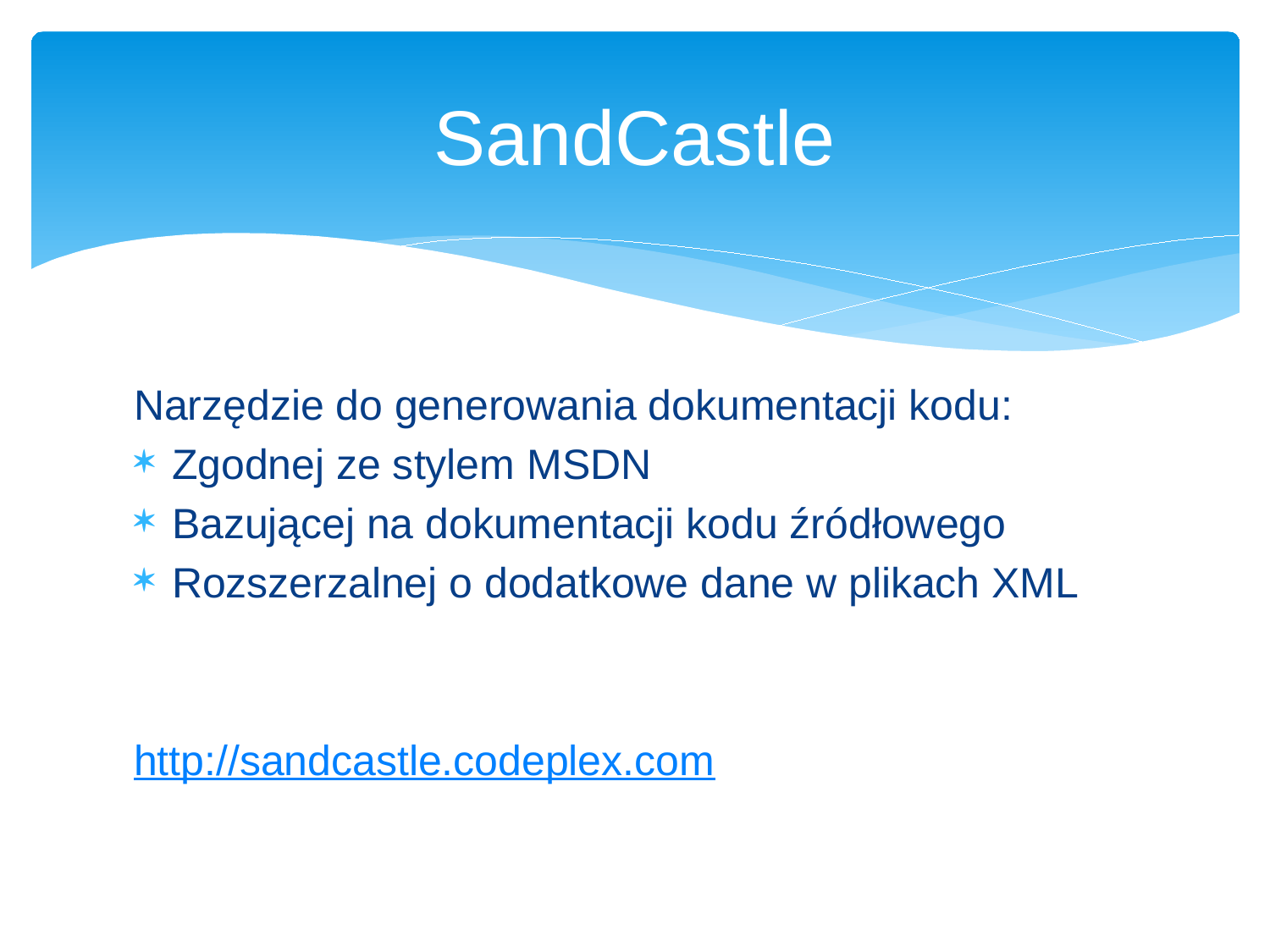

# SandCastle
Narzędzie do generowania dokumentacji kodu:
Zgodnej ze stylem MSDN
Bazującej na dokumentacji kodu źródłowego
Rozszerzalnej o dodatkowe dane w plikach XML

http://sandcastle.codeplex.com